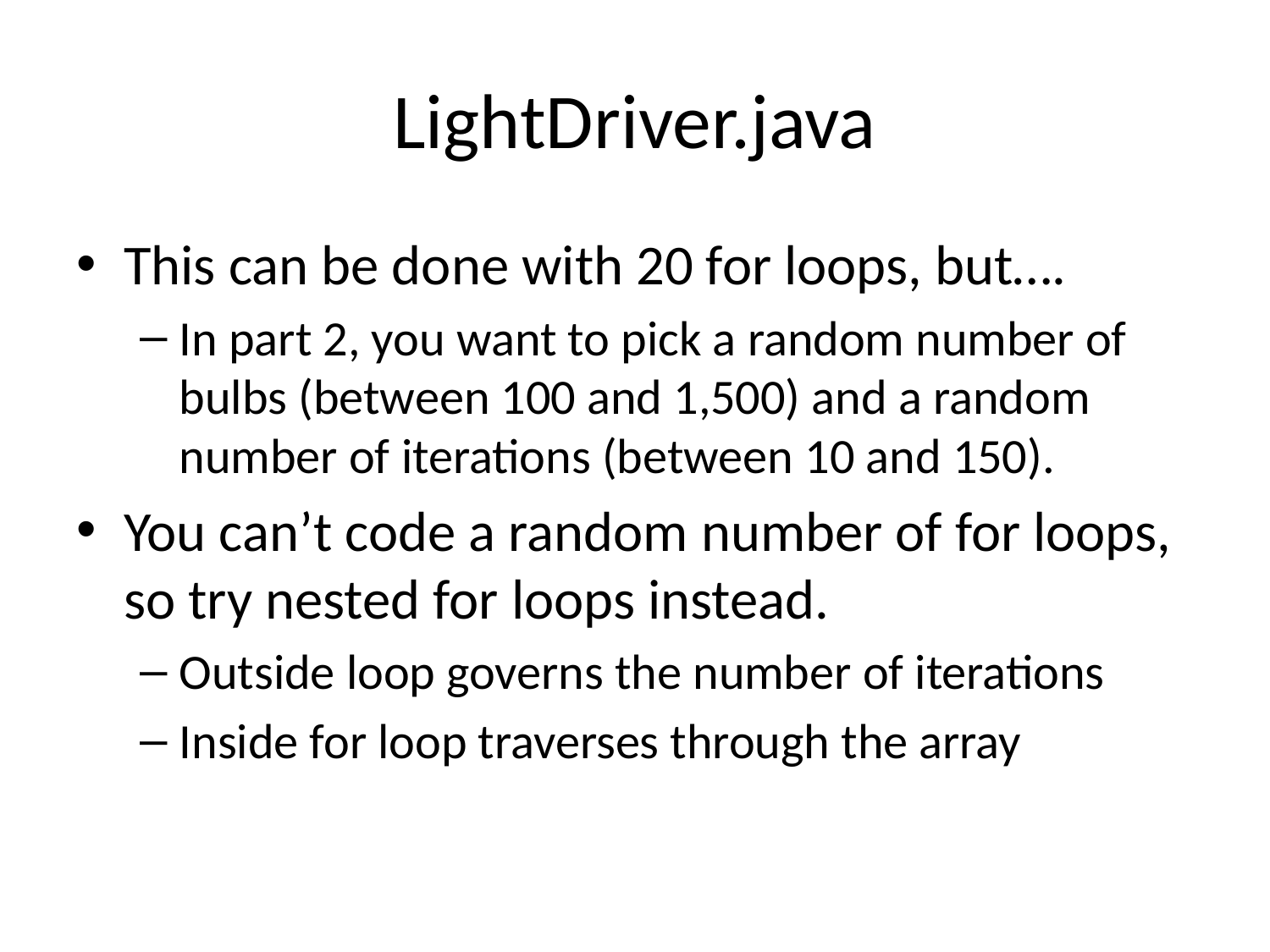

# LightDriver.java
This can be done with 20 for loops, but….
In part 2, you want to pick a random number of bulbs (between 100 and 1,500) and a random number of iterations (between 10 and 150).
You can’t code a random number of for loops, so try nested for loops instead.
Outside loop governs the number of iterations
Inside for loop traverses through the array